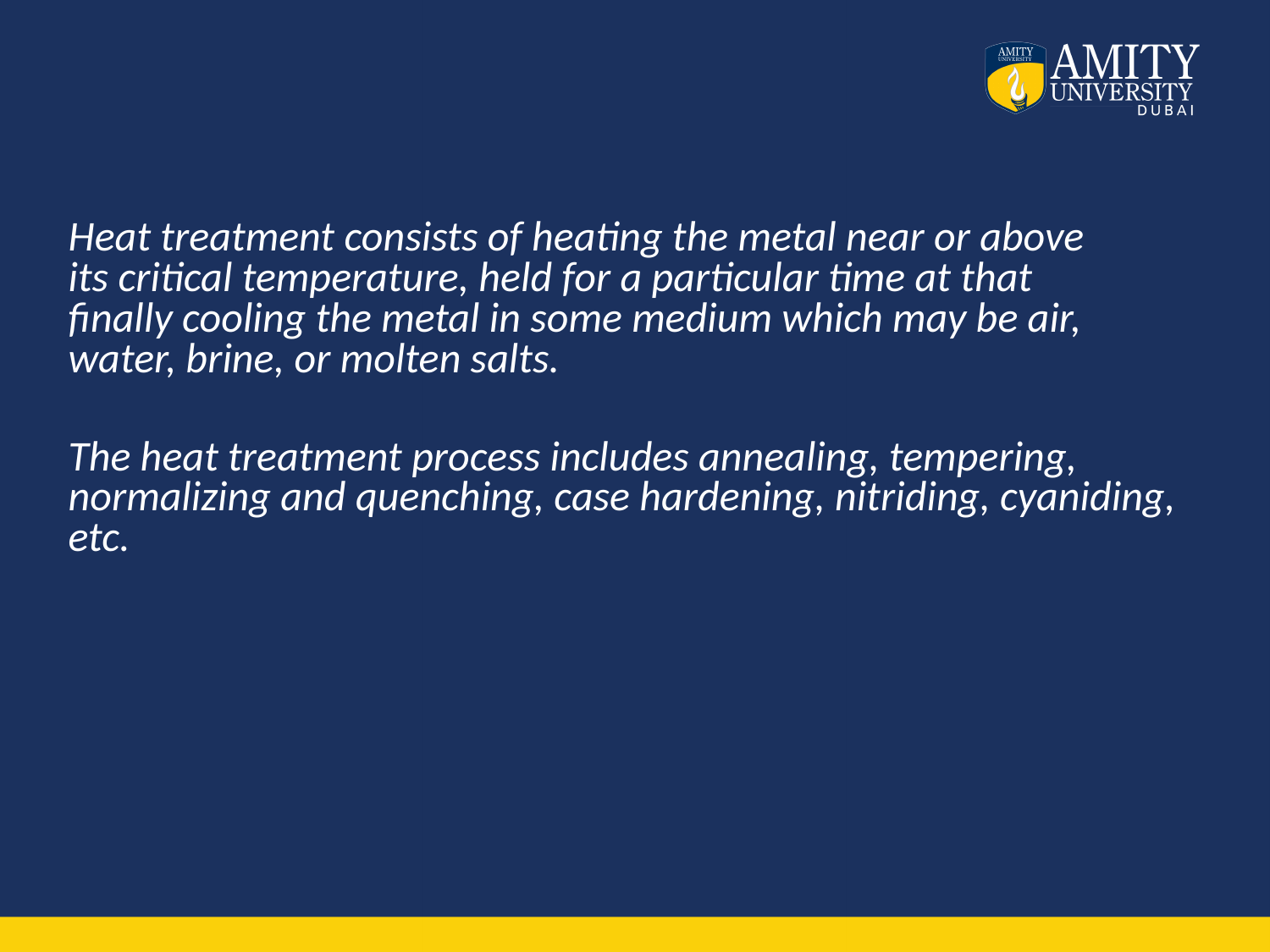

Heat treatment consists of heating the metal near or above its critical temperature, held for a particular time at that finally cooling the metal in some medium which may be air, water, brine, or molten salts.

The heat treatment process includes annealing, tempering, normalizing and quenching, case hardening, nitriding, cyaniding, etc.